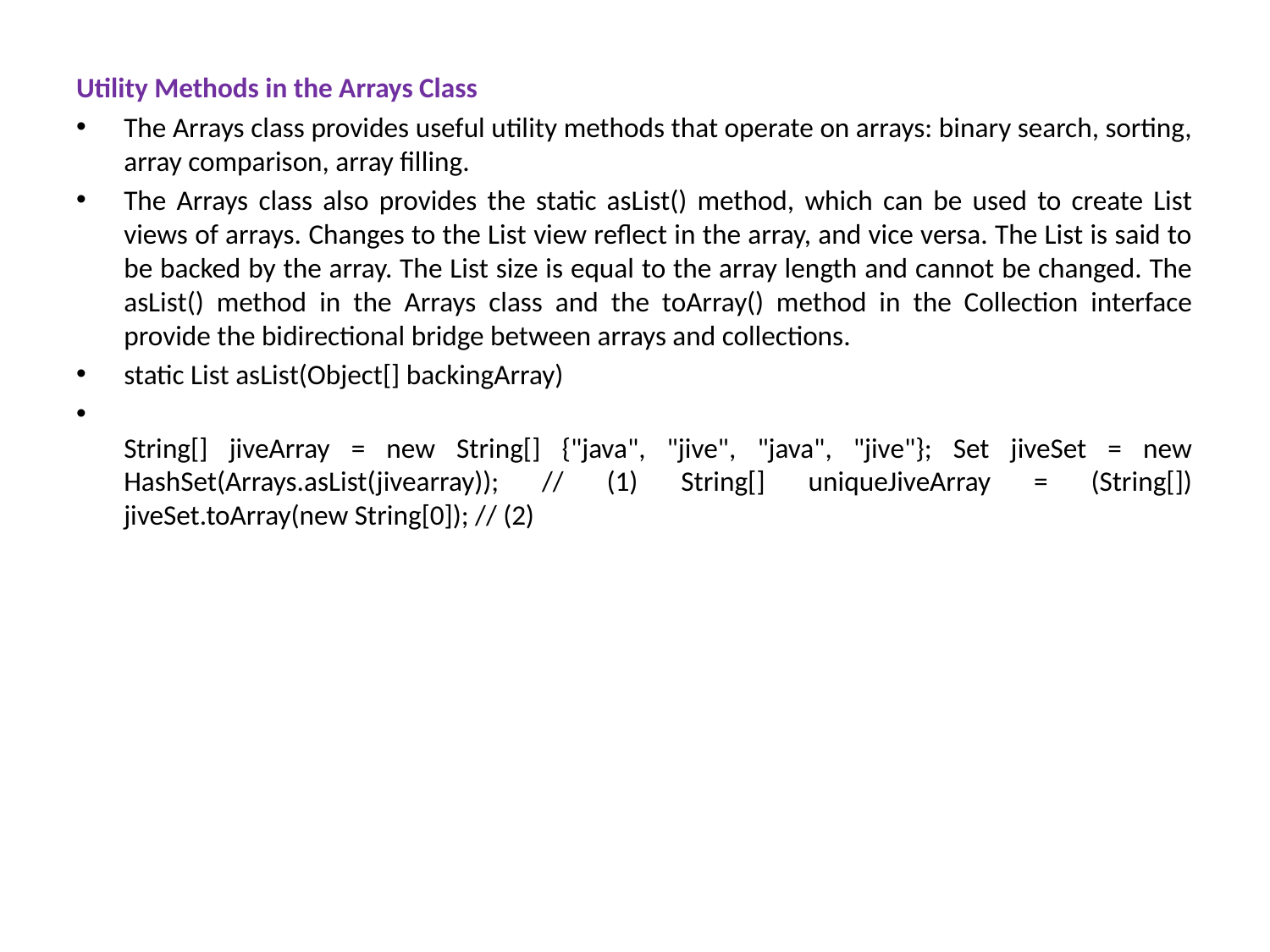

Utility Methods in the Arrays Class
The Arrays class provides useful utility methods that operate on arrays: binary search, sorting, array comparison, array filling.
The Arrays class also provides the static asList() method, which can be used to create List views of arrays. Changes to the List view reflect in the array, and vice versa. The List is said to be backed by the array. The List size is equal to the array length and cannot be changed. The asList() method in the Arrays class and the toArray() method in the Collection interface provide the bidirectional bridge between arrays and collections.
static List asList(Object[] backingArray)
String[] jiveArray = new String[] {"java", "jive", "java", "jive"}; Set jiveSet = new HashSet(Arrays.asList(jivearray)); // (1) String[] uniqueJiveArray = (String[]) jiveSet.toArray(new String[0]); // (2)